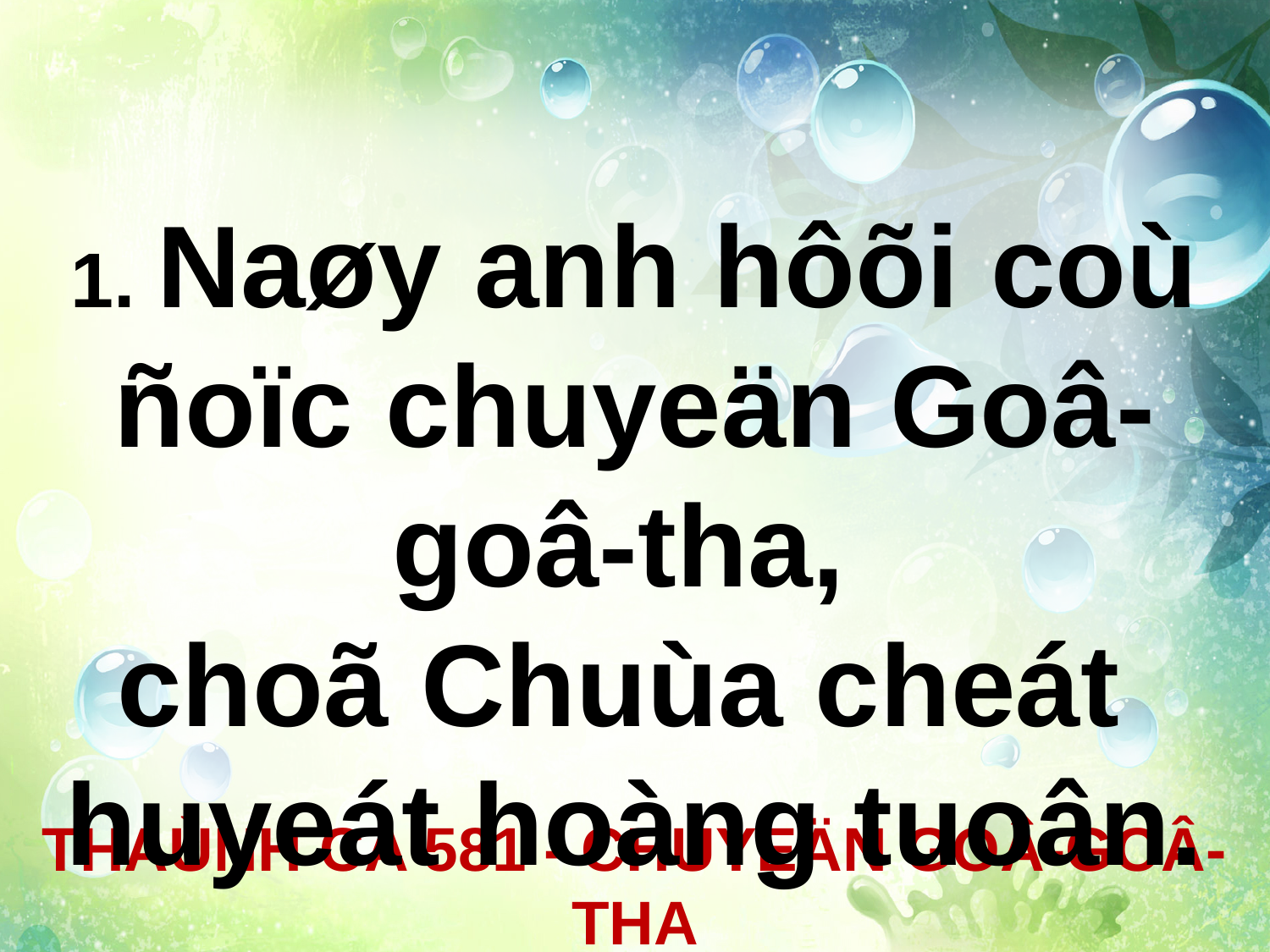

1. Naøy anh hôõi coù ñoïc chuyeän Goâ-goâ-tha,
choã Chuùa cheát
huyeát hoàng tuoân.
THAÙNH CA 581 - CHUYEÄN GOÂ-GOÂ-THA